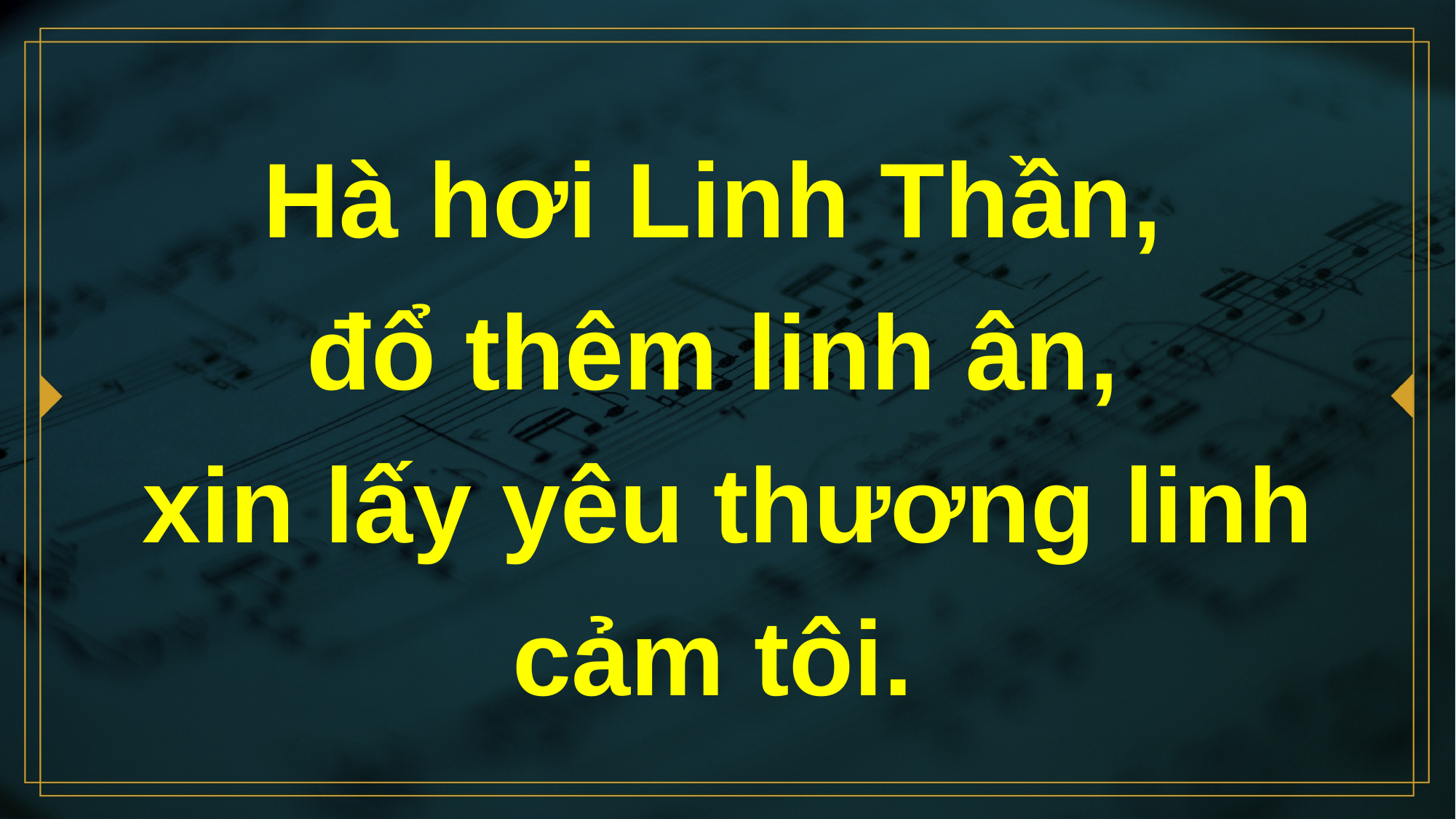

# Hà hơi Linh Thần, đổ thêm linh ân, xin lấy yêu thương linh cảm tôi.